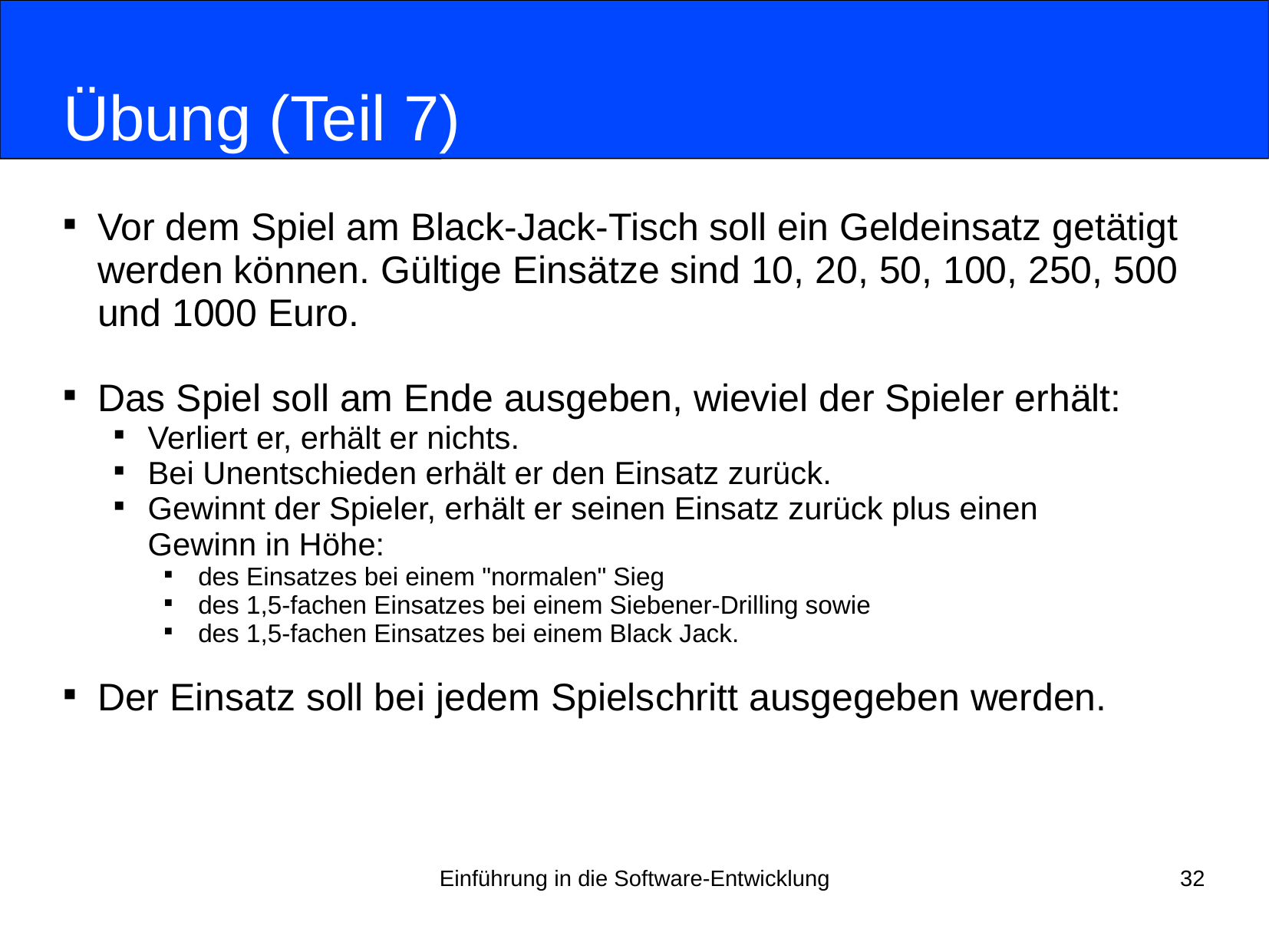

# Übung (Teil 7)
Vor dem Spiel am Black-Jack-Tisch soll ein Geldeinsatz getätigt
werden können. Gültige Einsätze sind 10, 20, 50, 100, 250, 500
und 1000 Euro.

Das Spiel soll am Ende ausgeben, wieviel der Spieler erhält:
Verliert er, erhält er nichts.
Bei Unentschieden erhält er den Einsatz zurück.
Gewinnt der Spieler, erhält er seinen Einsatz zurück plus einen
Gewinn in Höhe:
des Einsatzes bei einem "normalen" Sieg
des 1,5-fachen Einsatzes bei einem Siebener-Drilling sowie
des 1,5-fachen Einsatzes bei einem Black Jack.
Der Einsatz soll bei jedem Spielschritt ausgegeben werden.

Einführung in die Software-Entwicklung
32